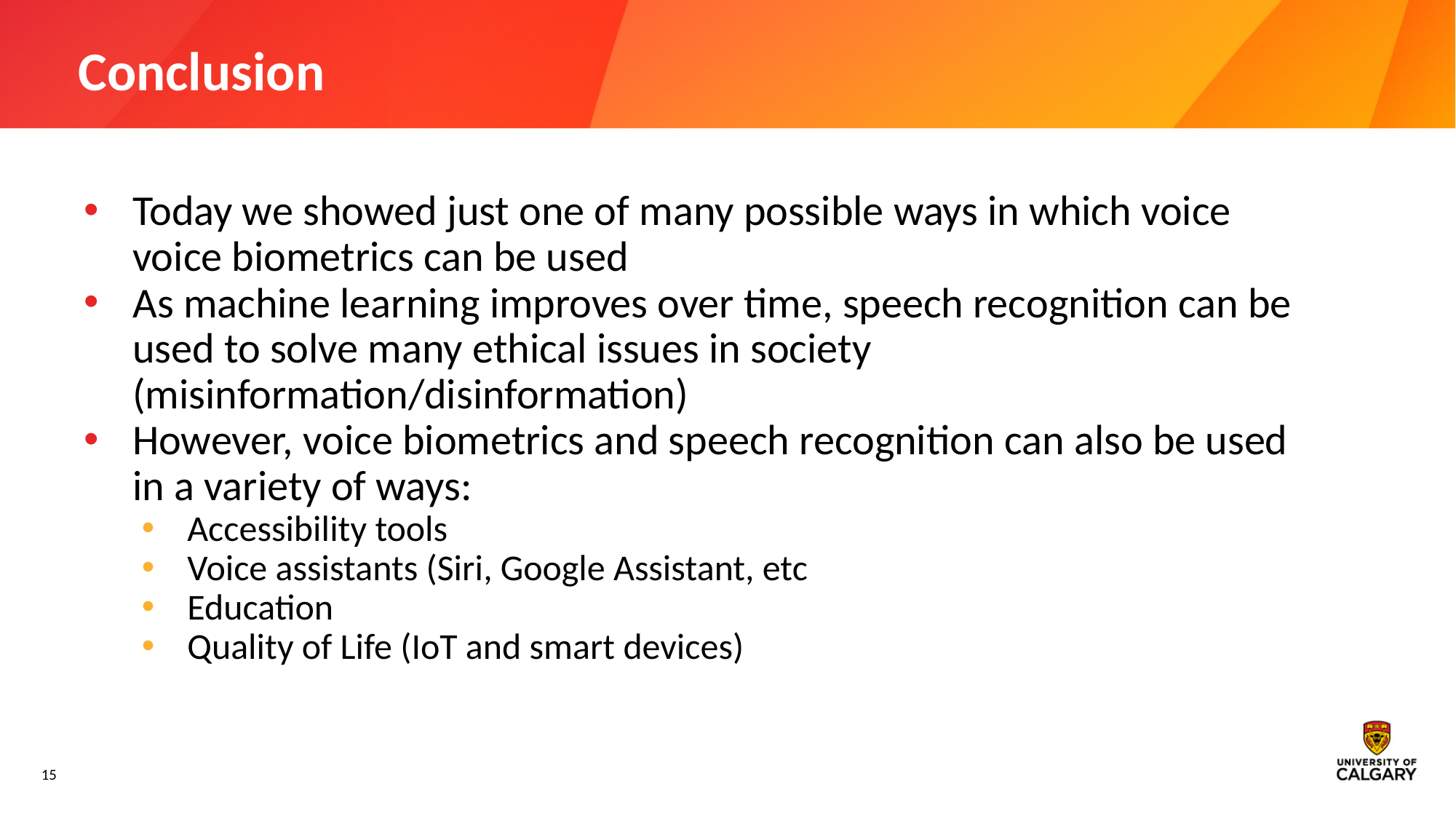

# Conclusion
Today we showed just one of many possible ways in which voice voice biometrics can be used
As machine learning improves over time, speech recognition can be used to solve many ethical issues in society (misinformation/disinformation)
However, voice biometrics and speech recognition can also be used in a variety of ways:
Accessibility tools
Voice assistants (Siri, Google Assistant, etc
Education
Quality of Life (IoT and smart devices)
15